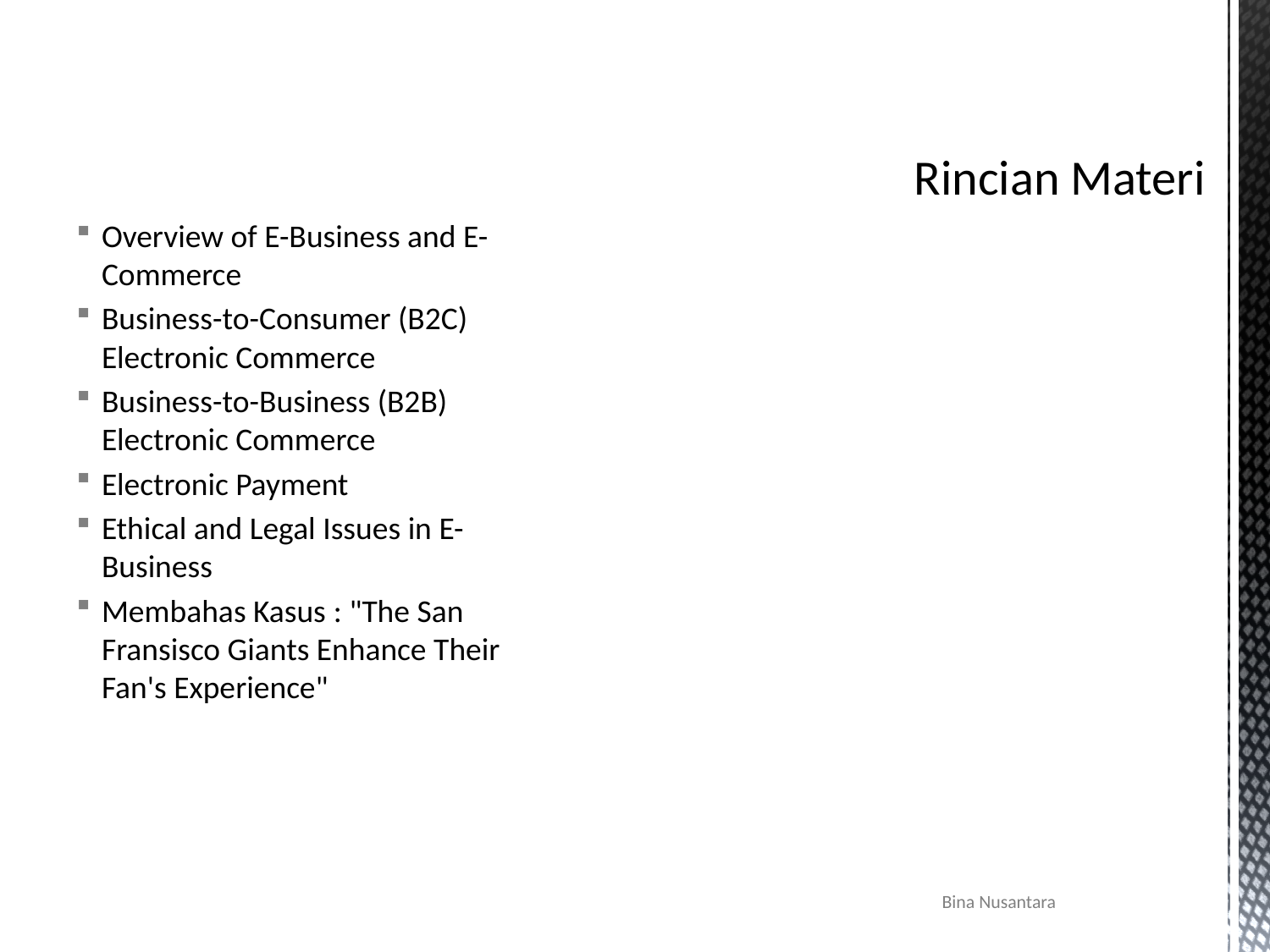

Overview of E-Business and E-Commerce
Business-to-Consumer (B2C) Electronic Commerce
Business-to-Business (B2B) Electronic Commerce
Electronic Payment
Ethical and Legal Issues in E-Business
Membahas Kasus : "The San Fransisco Giants Enhance Their Fan's Experience"
# Rincian Materi
Bina Nusantara